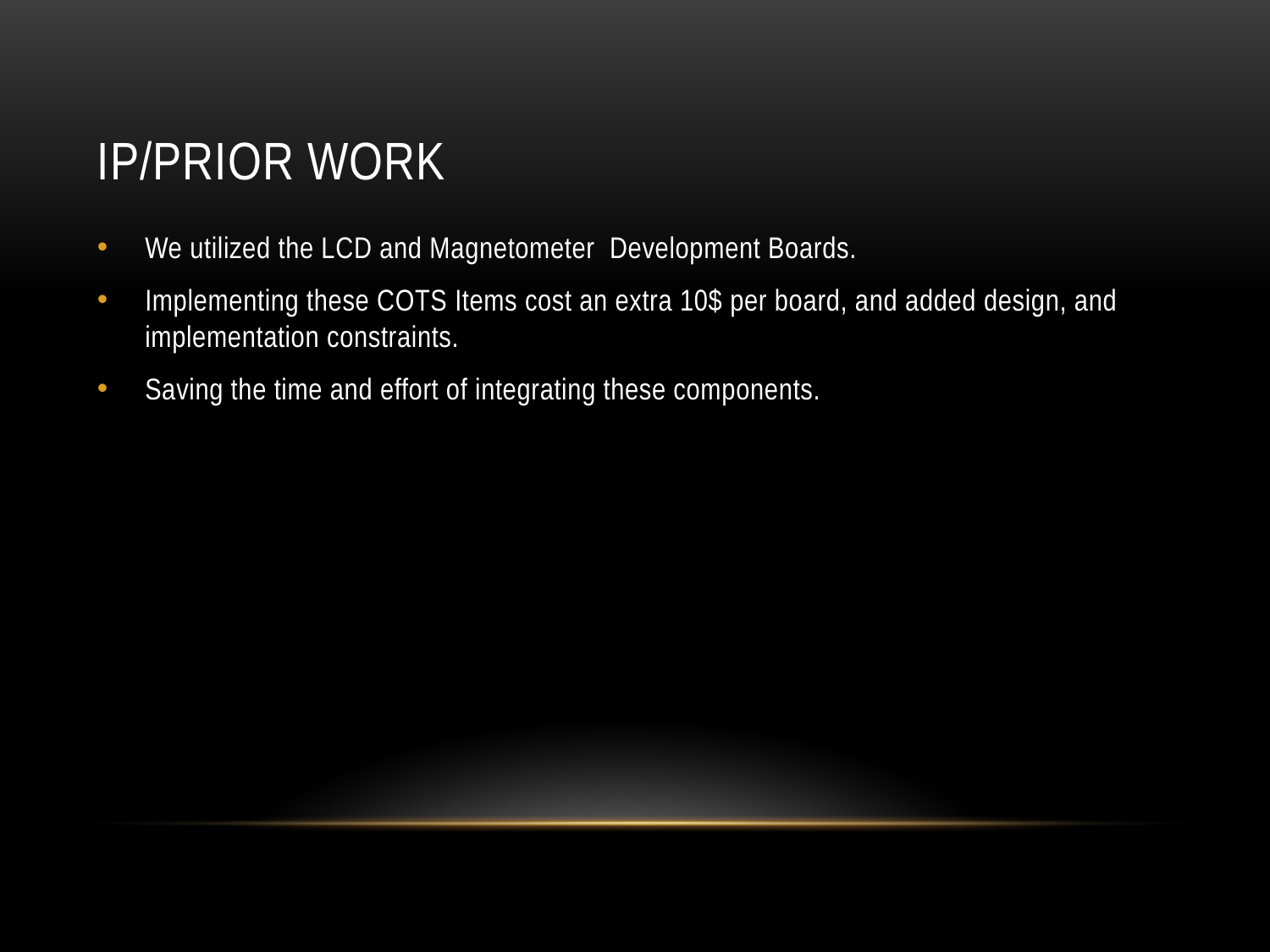

# IP/Prior Work
We utilized the LCD and Magnetometer  Development Boards.
Implementing these COTS Items cost an extra 10$ per board, and added design, and implementation constraints.
Saving the time and effort of integrating these components.